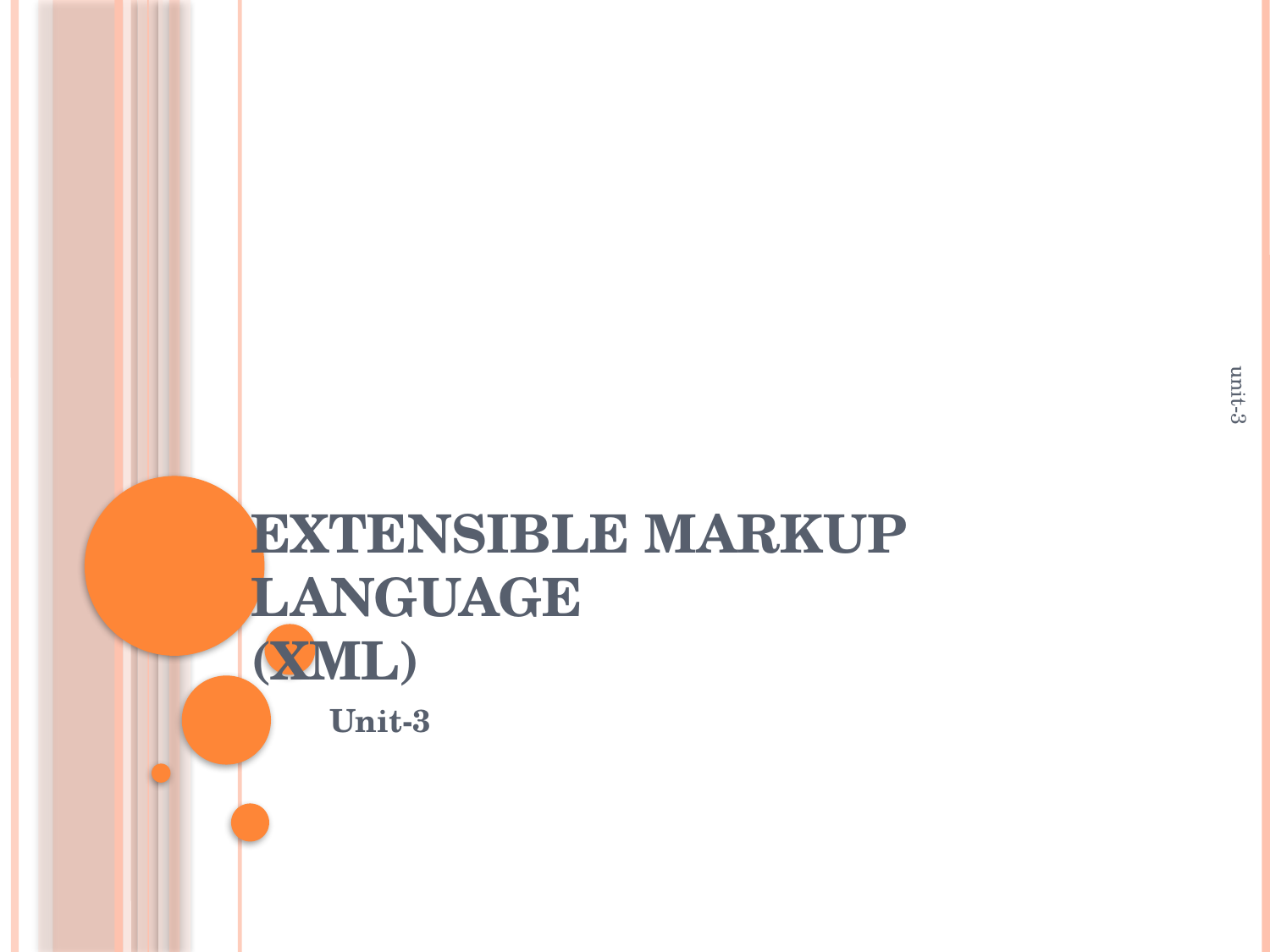

# EXtensible Markup Language (XML)
unit-3
Unit-3